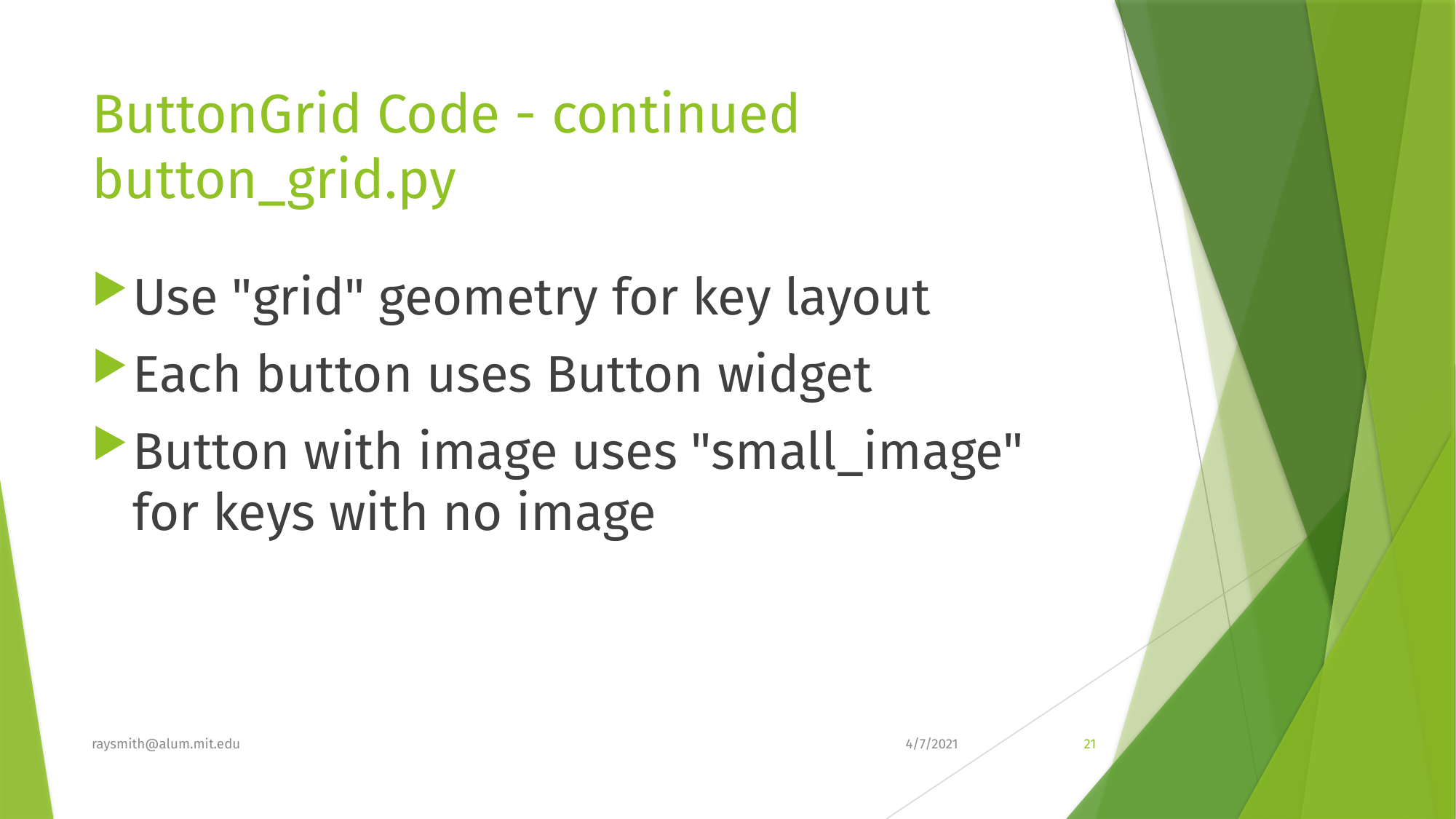

# ButtonGrid Code - continued button_grid.py
Use "grid" geometry for key layout
Each button uses Button widget
Button with image uses "small_image" for keys with no image
raysmith@alum.mit.edu
4/7/2021
21